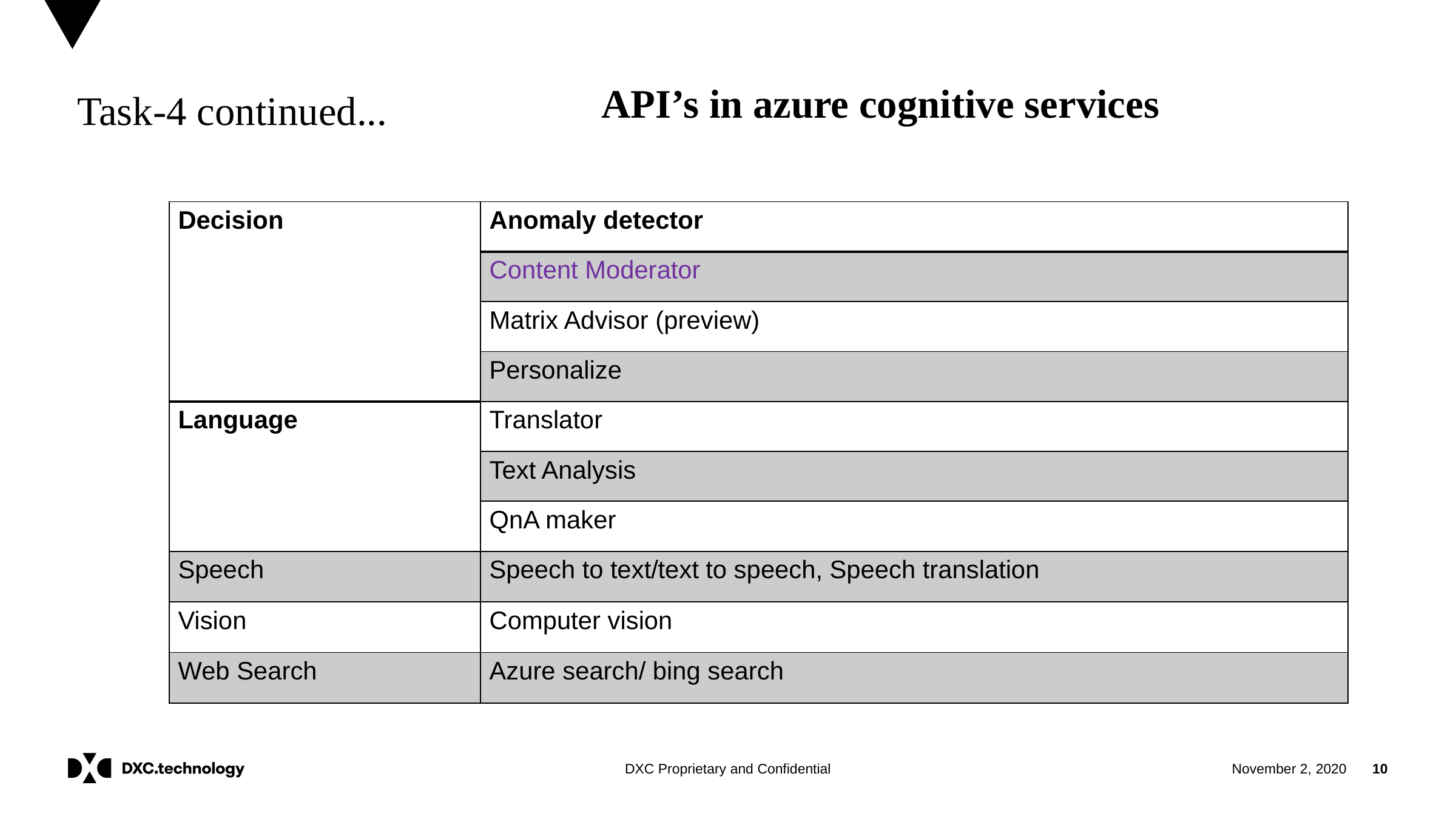

Task-4 continued...
# API’s in azure cognitive services
| Decision | Anomaly detector |
| --- | --- |
|  | Content Moderator |
|  | Matrix Advisor (preview) |
|  | Personalize |
| Language | Translator |
|  | Text Analysis |
|  | QnA maker |
| Speech | Speech to text/text to speech, Speech translation |
| Vision | Computer vision |
| Web Search | Azure search/ bing search |